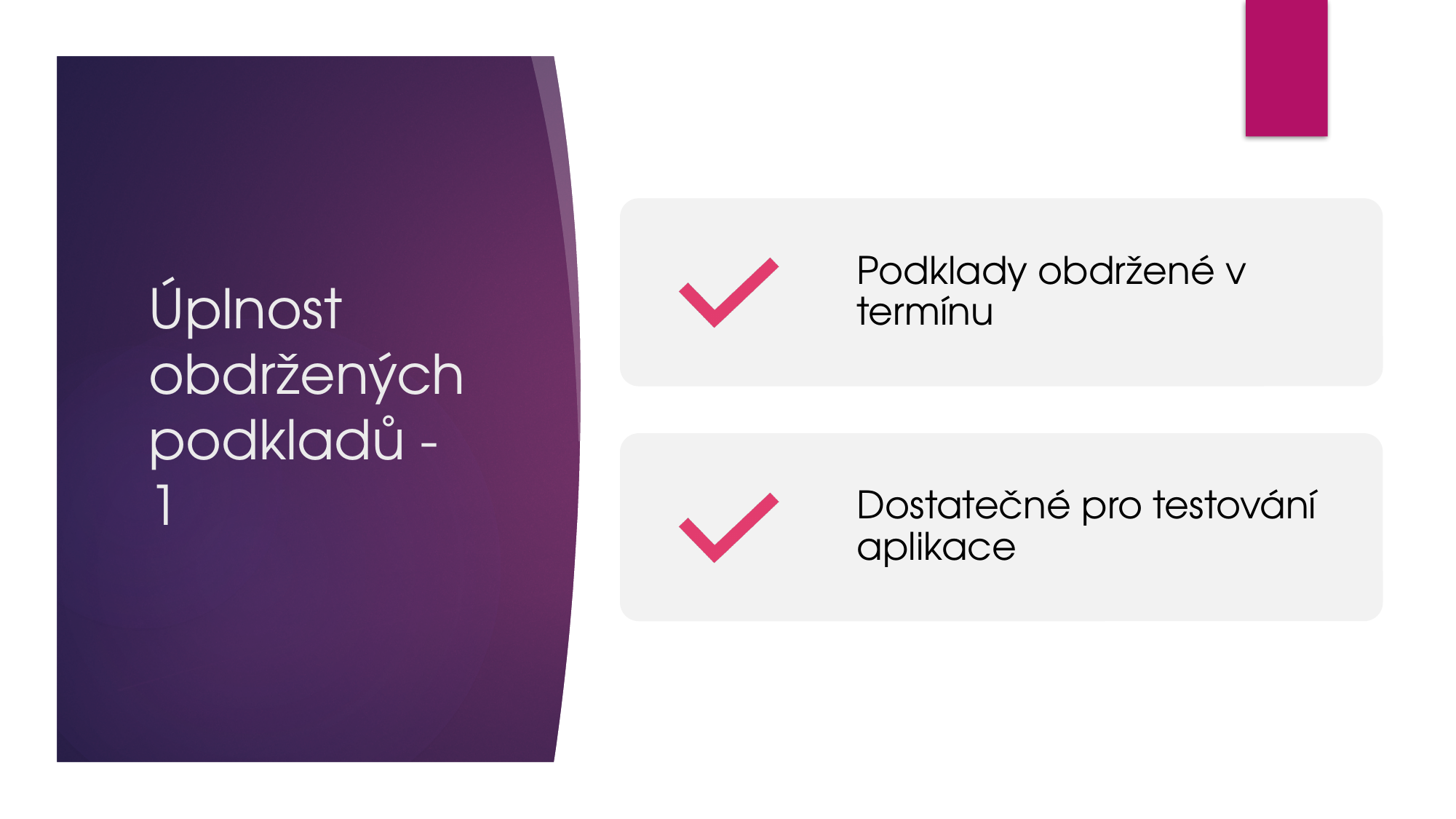

Podklady obdržené v termínu
Dostatečné pro testování aplikace
# Úplnost obdržených podkladů - 1